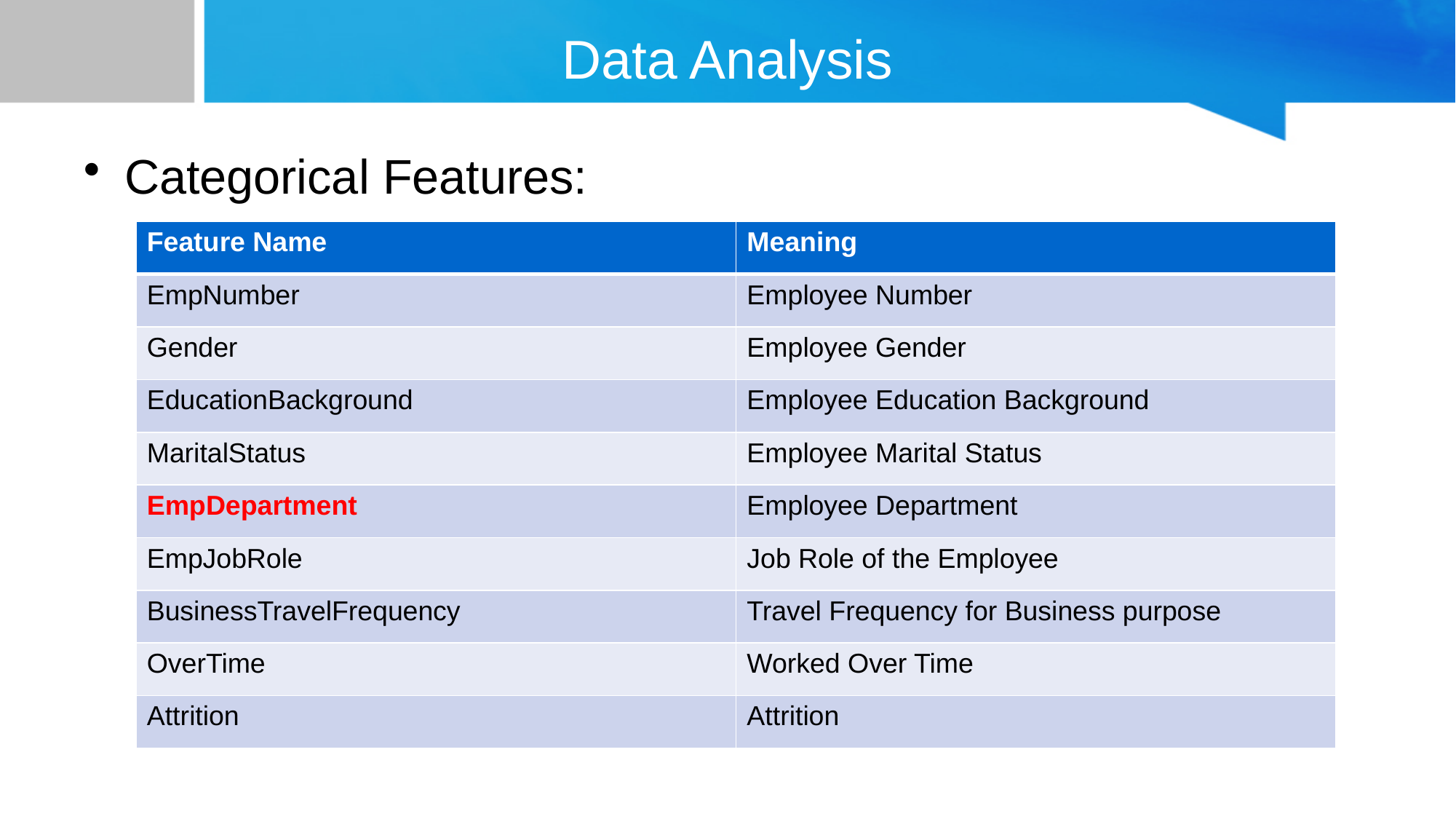

# Data Analysis
Categorical Features:

| Feature Name | Meaning |
| --- | --- |
| EmpNumber | Employee Number |
| Gender | Employee Gender |
| EducationBackground | Employee Education Background |
| MaritalStatus | Employee Marital Status |
| EmpDepartment | Employee Department |
| EmpJobRole | Job Role of the Employee |
| BusinessTravelFrequency | Travel Frequency for Business purpose |
| OverTime | Worked Over Time |
| Attrition | Attrition |